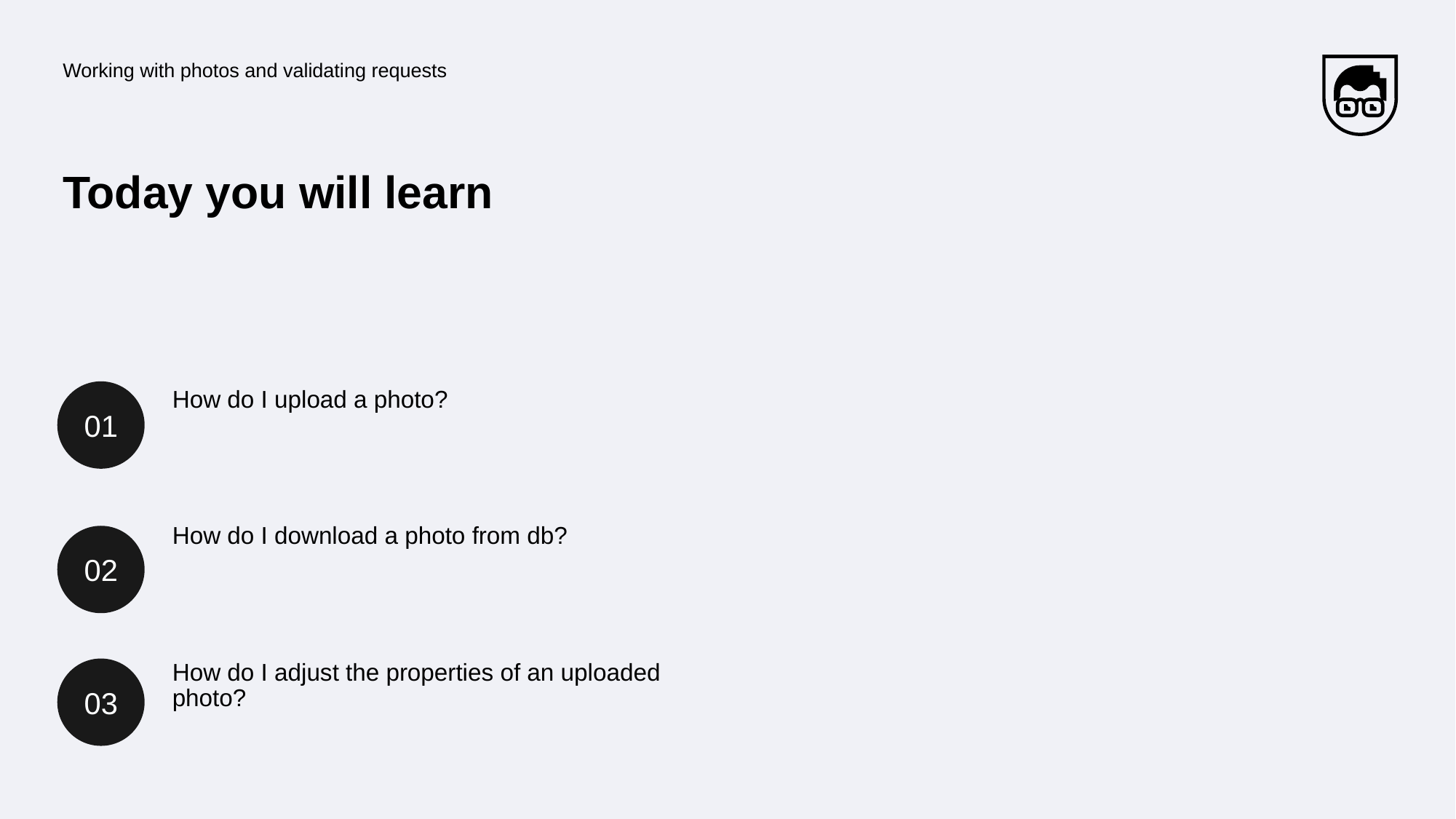

Working with photos and validating requests
# Today you will learn

01
How do I upload a photo?
How do I download a photo from db?

02
How do I adjust the properties of an uploaded photo?

03